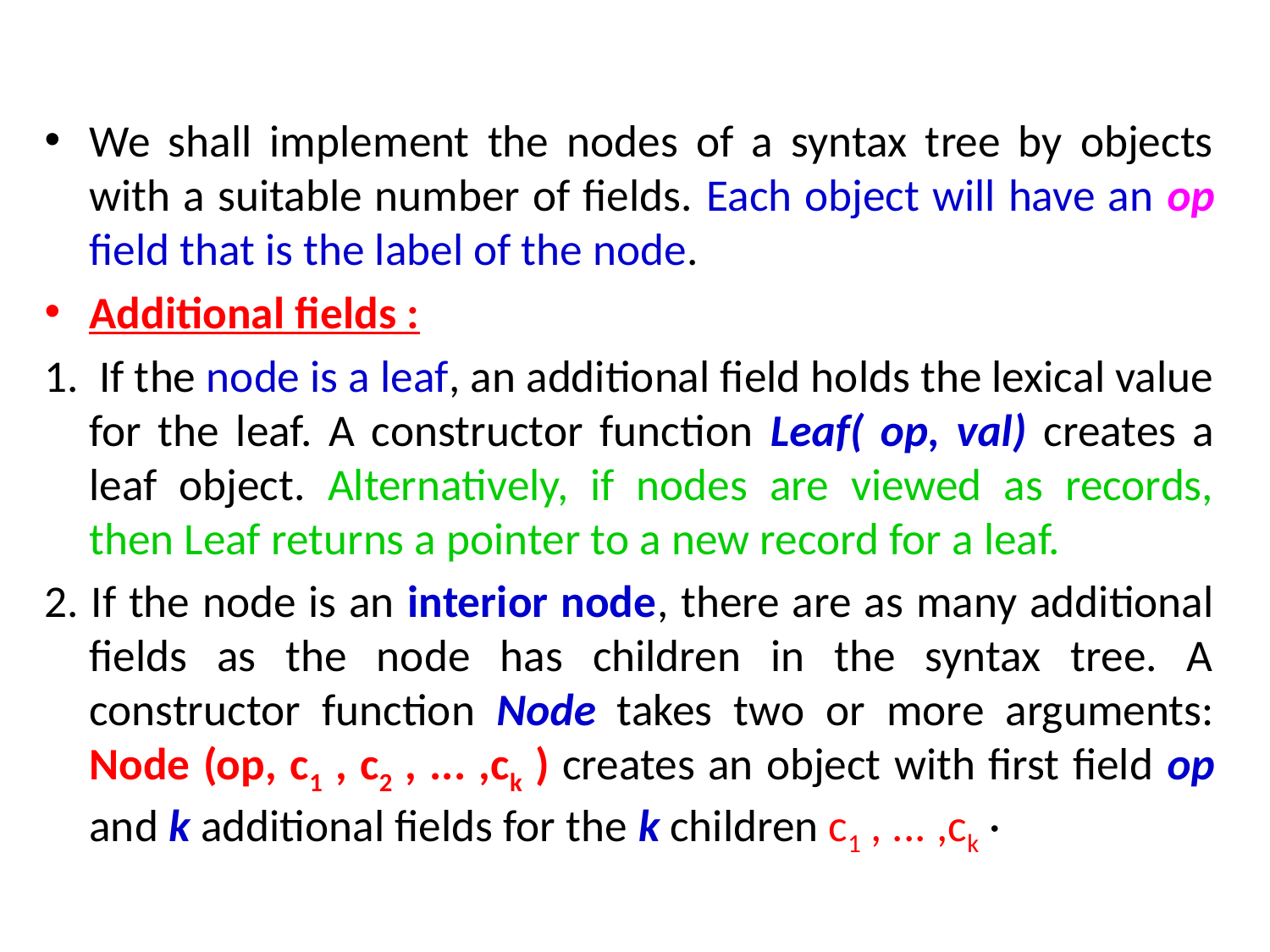

We shall implement the nodes of a syntax tree by objects with a suitable number of fields. Each object will have an op field that is the label of the node.
Additional fields :
1.  If the node is a leaf, an additional field holds the lexical value for the leaf. A constructor function Leaf( op, val) creates a leaf object. Alternatively, if nodes are viewed as records, then Leaf returns a pointer to a new record for a leaf.
2. If the node is an interior node, there are as many additional fields as the node has children in the syntax tree. A constructor function Node takes two or more arguments: Node (op, c1 , c2 , ... ,ck ) creates an object with first field op and k additional fields for the k children c1 , ... ,ck ·